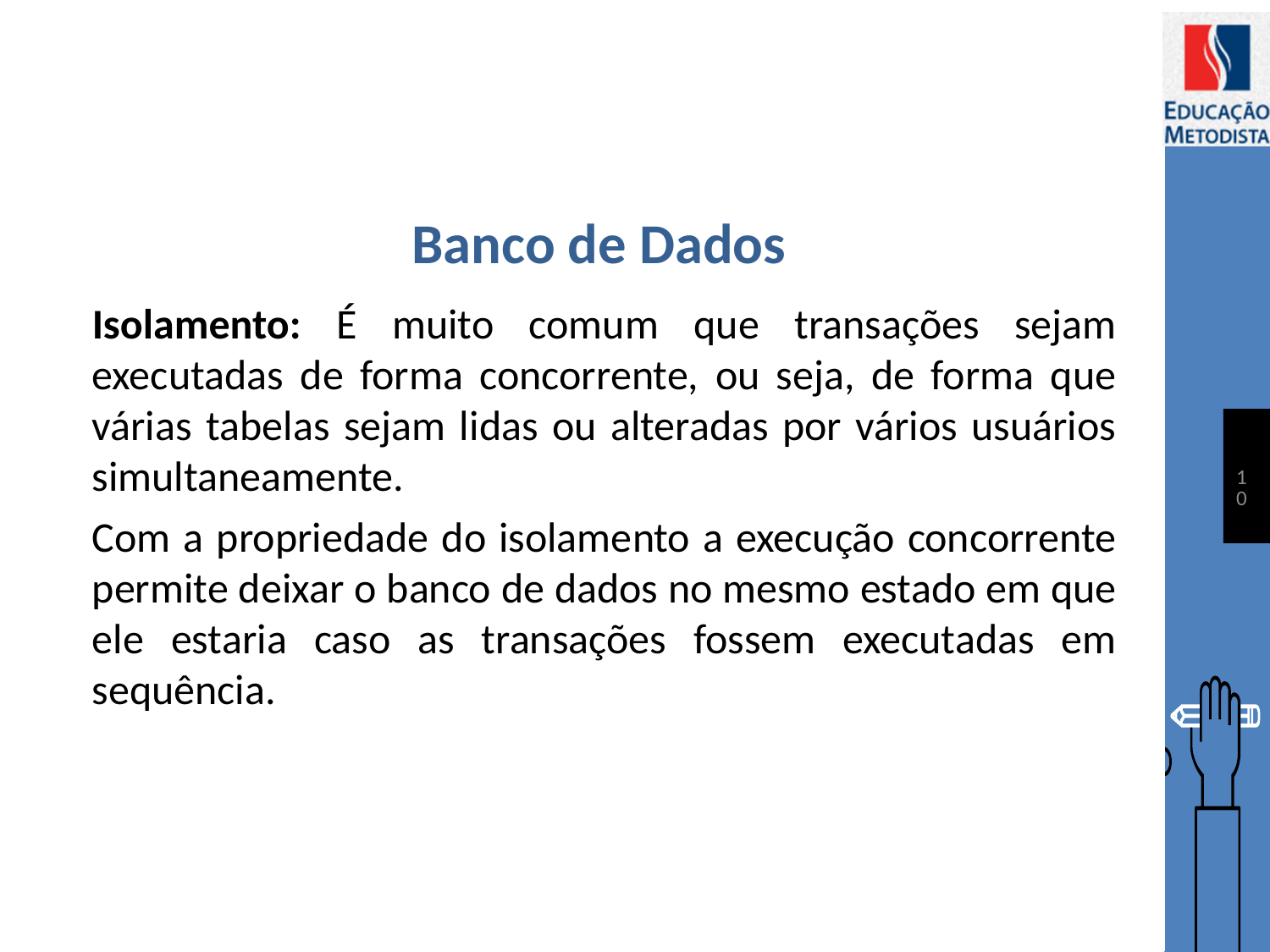

# Banco de Dados
Isolamento: É muito comum que transações sejam executadas de forma concorrente, ou seja, de forma que várias tabelas sejam lidas ou alteradas por vários usuários simultaneamente.
Com a propriedade do isolamento a execução concorrente permite deixar o banco de dados no mesmo estado em que ele estaria caso as transações fossem executadas em sequência.
10